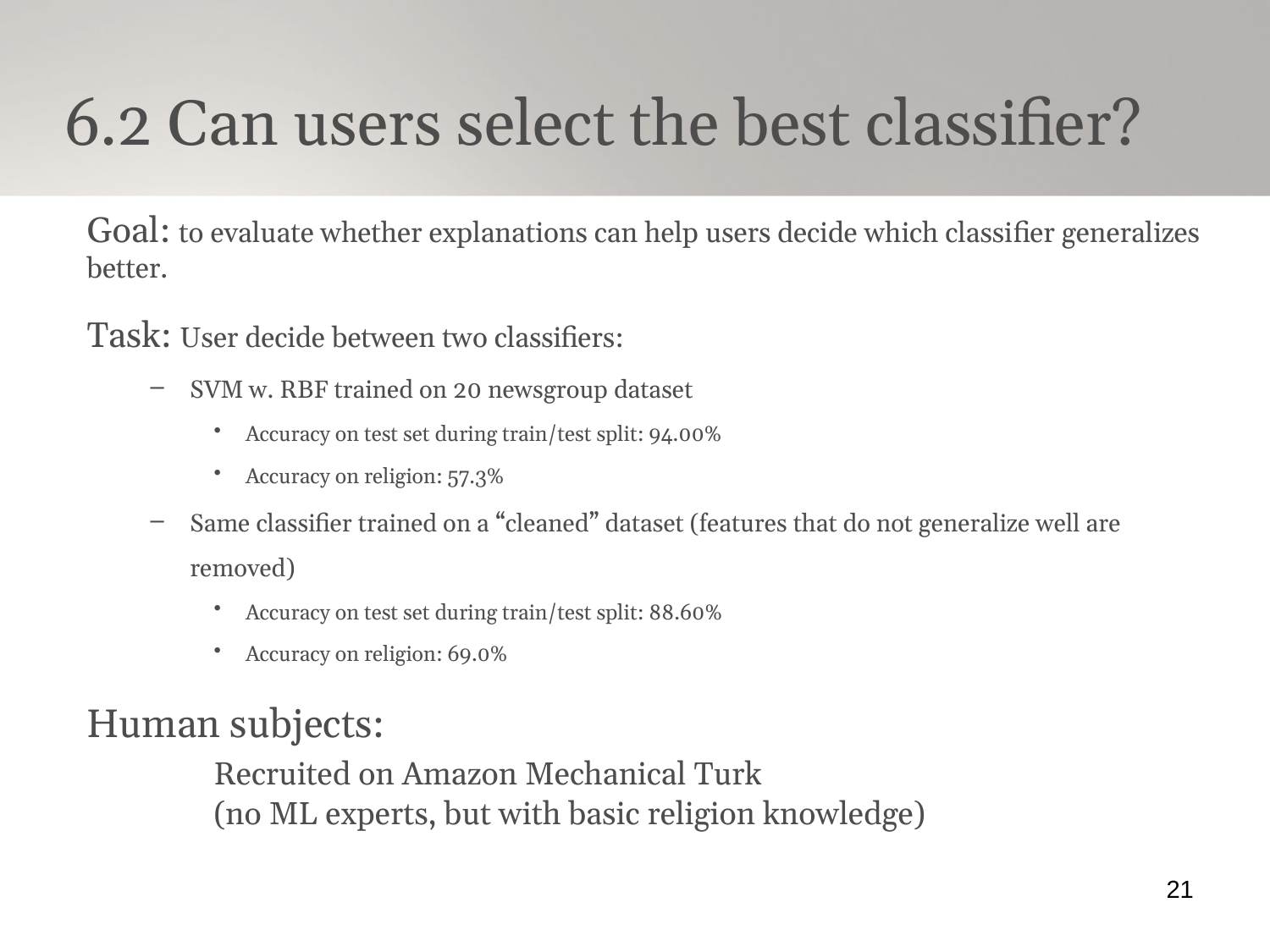

6.2 Can users select the best classifier?
# Goal: to evaluate whether explanations can help users decide which classiﬁer generalizes better.
Task: User decide between two classifiers:
SVM w. RBF trained on 20 newsgroup dataset
Accuracy on test set during train/test split: 94.00%
Accuracy on religion: 57.3%
Same classifier trained on a “cleaned” dataset (features that do not generalize well are removed)
Accuracy on test set during train/test split: 88.60%
Accuracy on religion: 69.0%
Human subjects:
	Recruited on Amazon Mechanical Turk
	(no ML experts, but with basic religion knowledge)
21